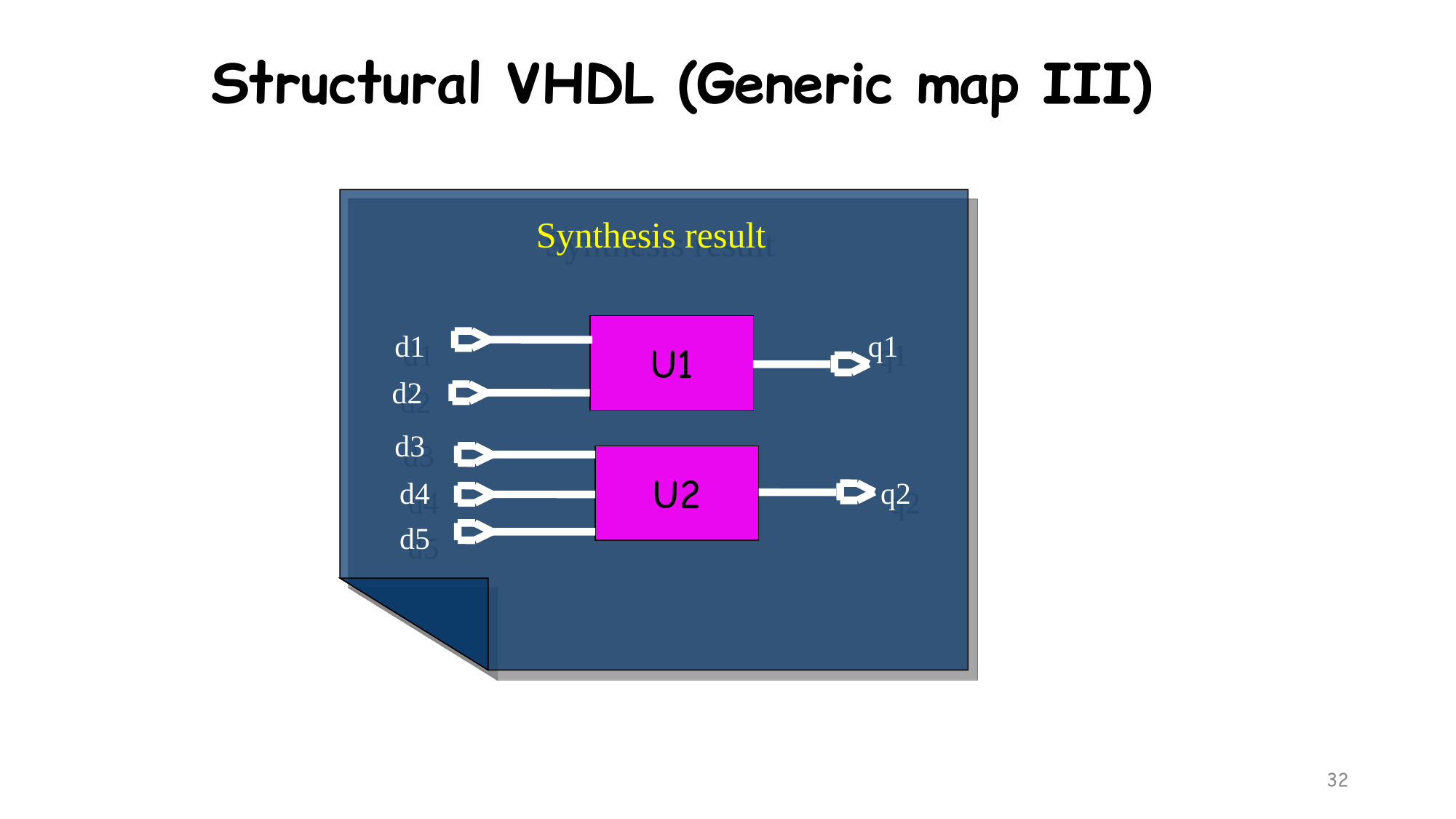

# Structural VHDL (Generic map III)
Synthesis result

  d1                                                          q1
  d2
  d3
   d4                                                           q2
   d5
U1

U2

32